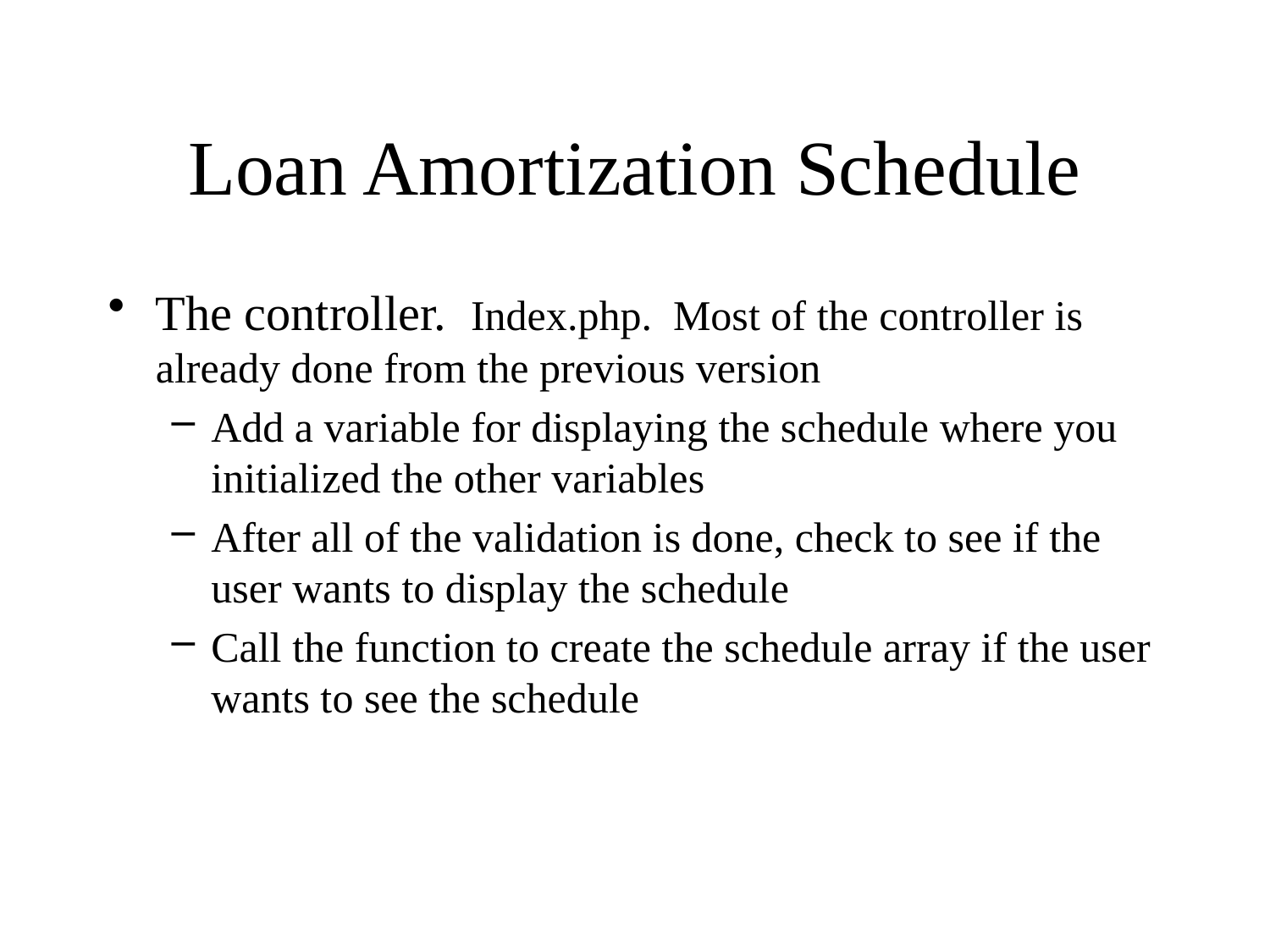

# Loan Amortization Schedule
The controller.  Index.php.  Most of the controller is already done from the previous version
Add a variable for displaying the schedule where you initialized the other variables
After all of the validation is done, check to see if the user wants to display the schedule
Call the function to create the schedule array if the user wants to see the schedule